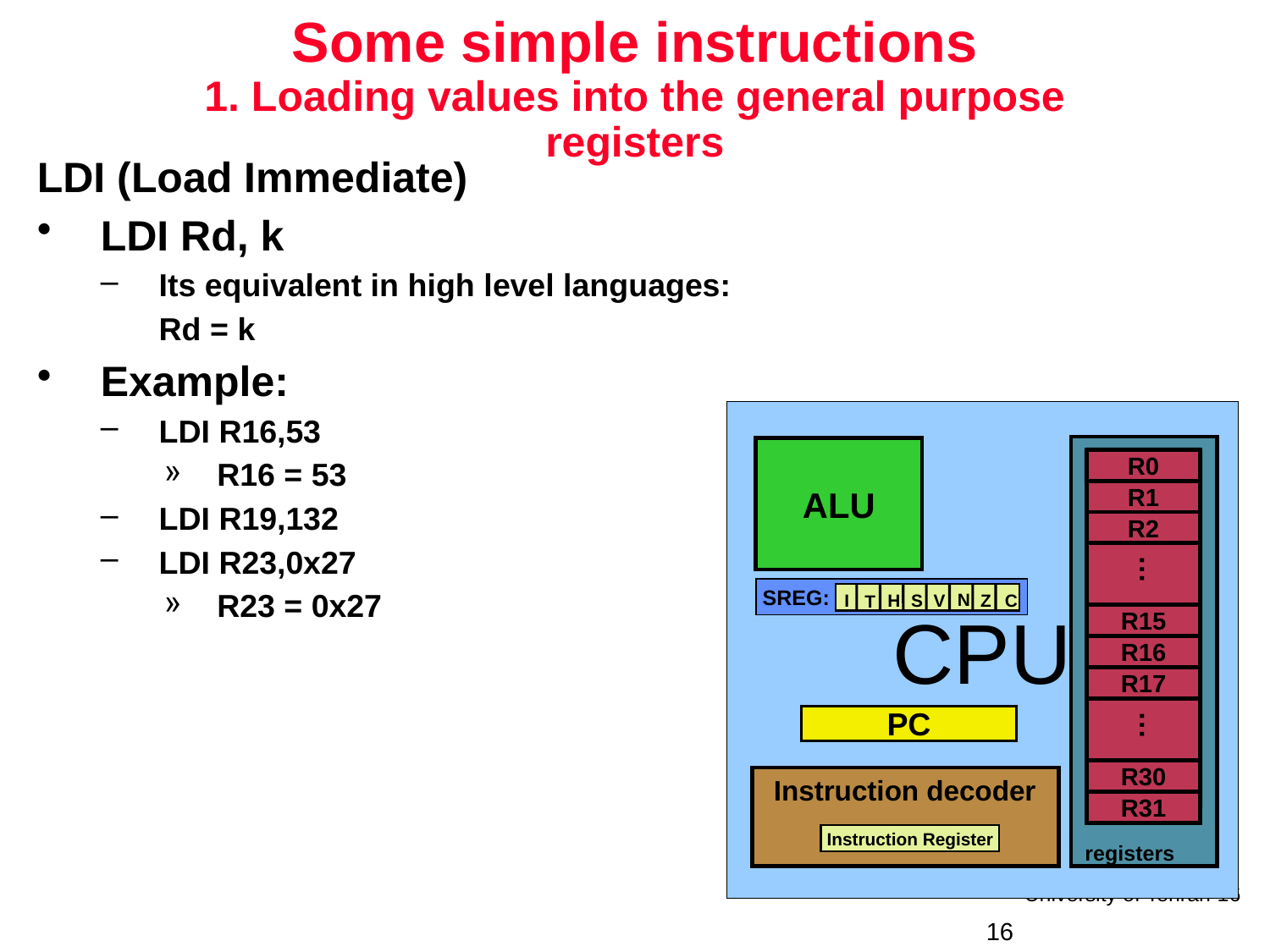

# Some simple instructions 1. Loading values into the general purpose registers
LDI (Load Immediate)
LDI Rd, k
Its equivalent in high level languages:
	Rd = k
Example:
LDI R16,53
R16 = 53
LDI R19,132
LDI R23,0x27
R23 = 0x27
CPU

ALU
R0

R1
R2
…

R15
R16
R17
…

R30
R31

SREG:
N
H
Z

I
S
V

C

T

PC
Instruction decoder

Instruction Register
registers
16